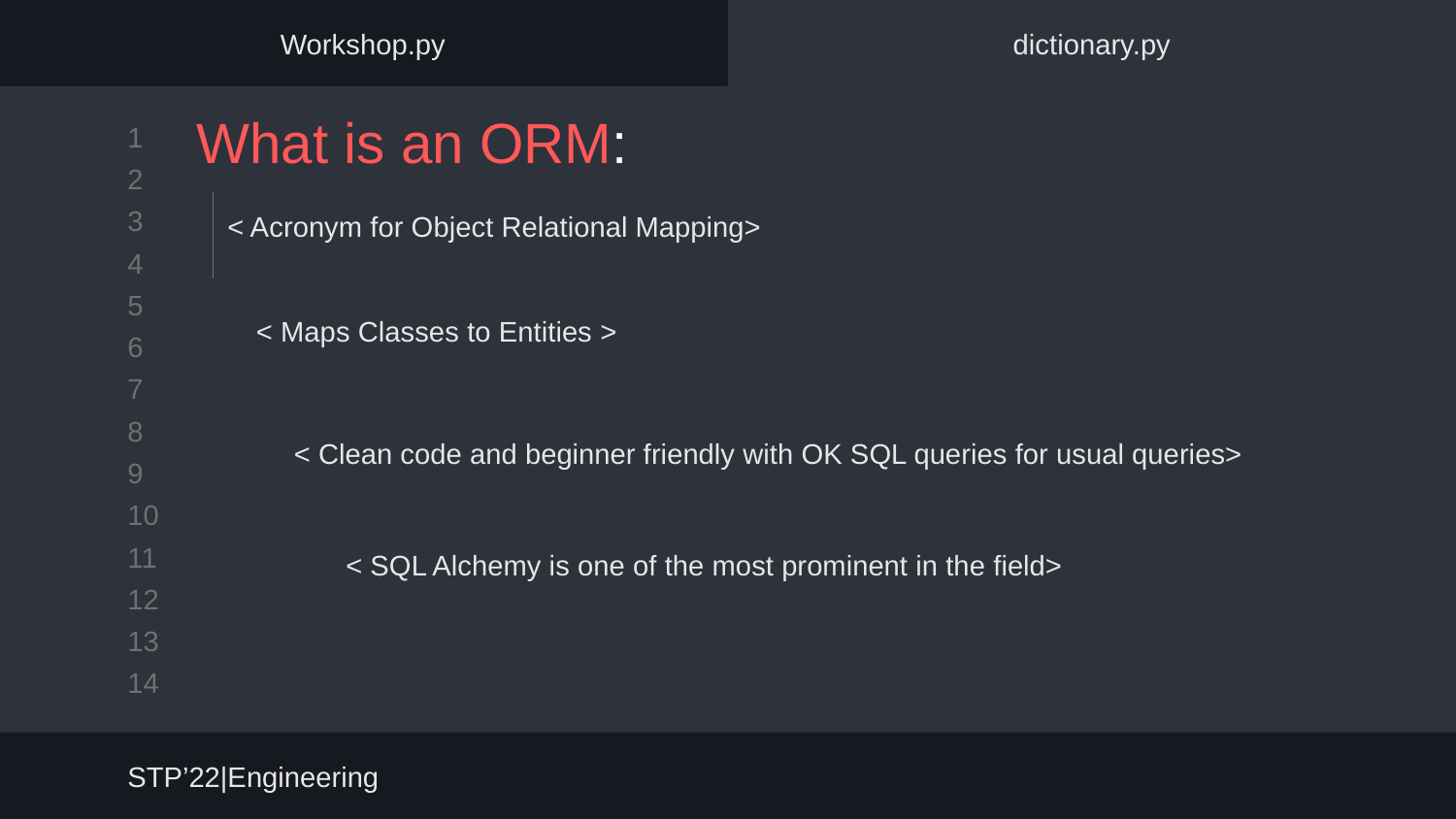

Workshop.py
dictionary.py
# What is an ORM:
< Acronym for Object Relational Mapping>
< Maps Classes to Entities >
< Clean code and beginner friendly with OK SQL queries for usual queries>
< SQL Alchemy is one of the most prominent in the field>
STP’22|Engineering